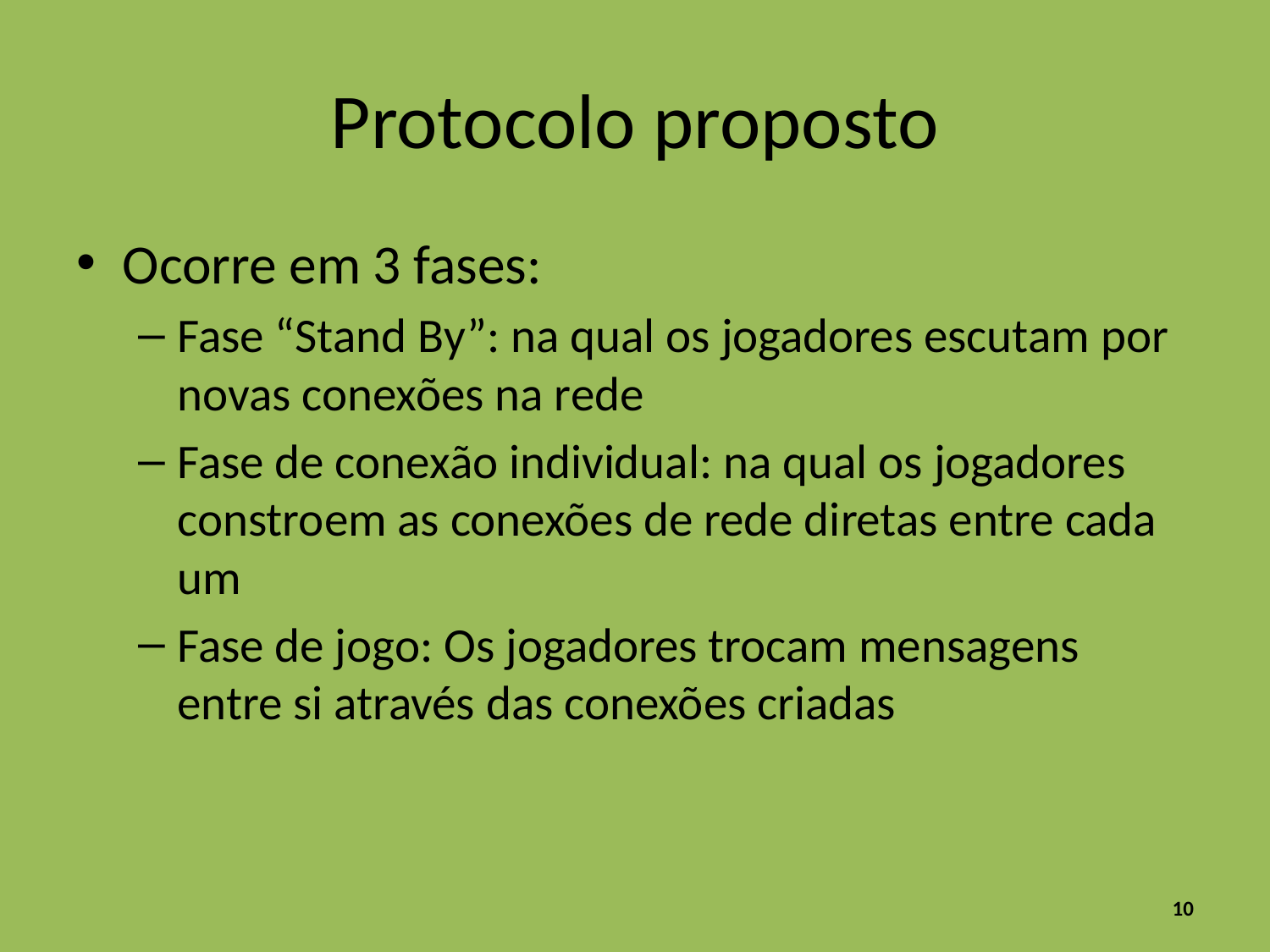

# Protocolo proposto
Ocorre em 3 fases:
Fase “Stand By”: na qual os jogadores escutam por novas conexões na rede
Fase de conexão individual: na qual os jogadores constroem as conexões de rede diretas entre cada um
Fase de jogo: Os jogadores trocam mensagens entre si através das conexões criadas
10